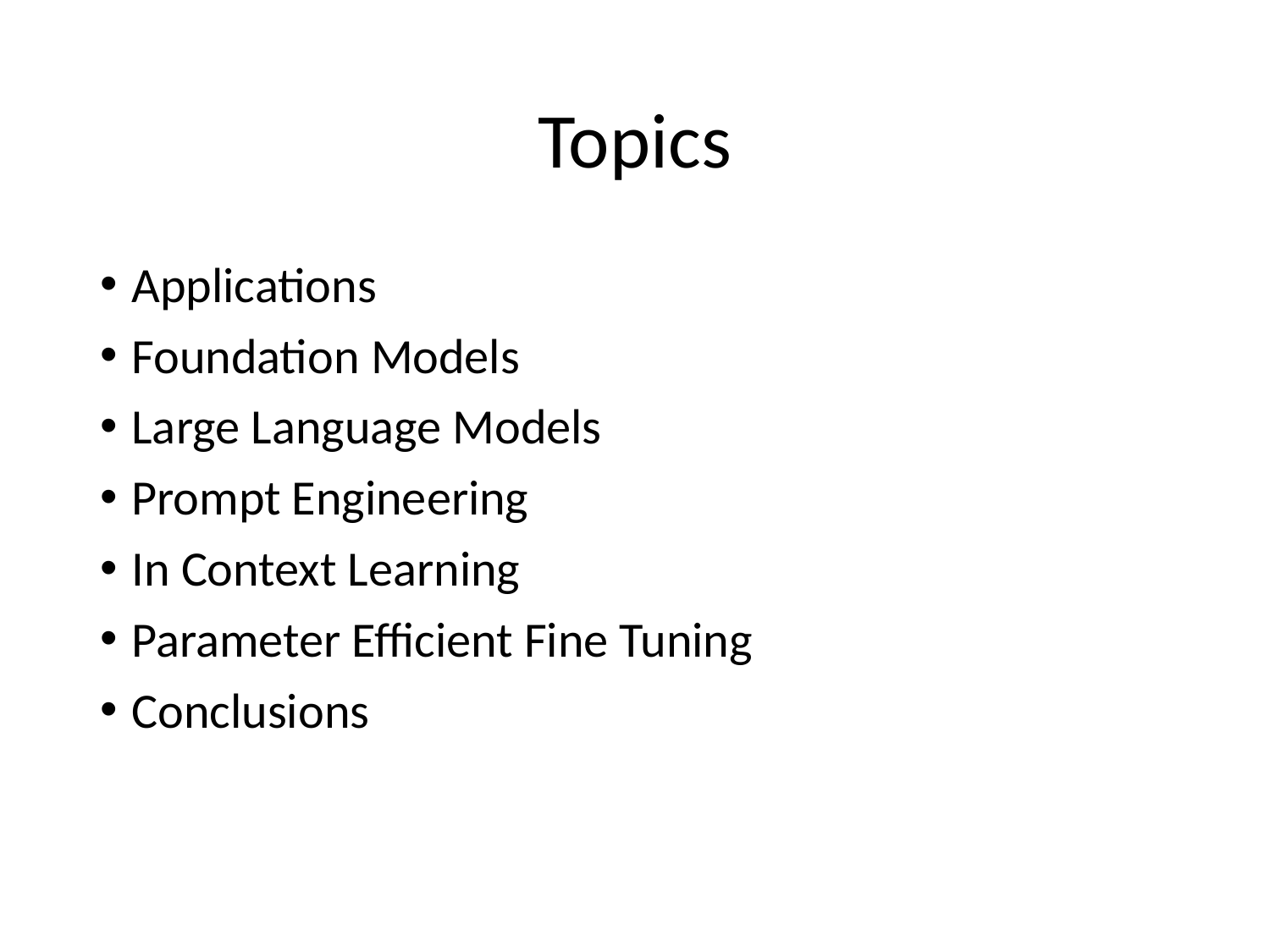

# Topics
Applications
Foundation Models
Large Language Models
Prompt Engineering
In Context Learning
Parameter Efficient Fine Tuning
Conclusions